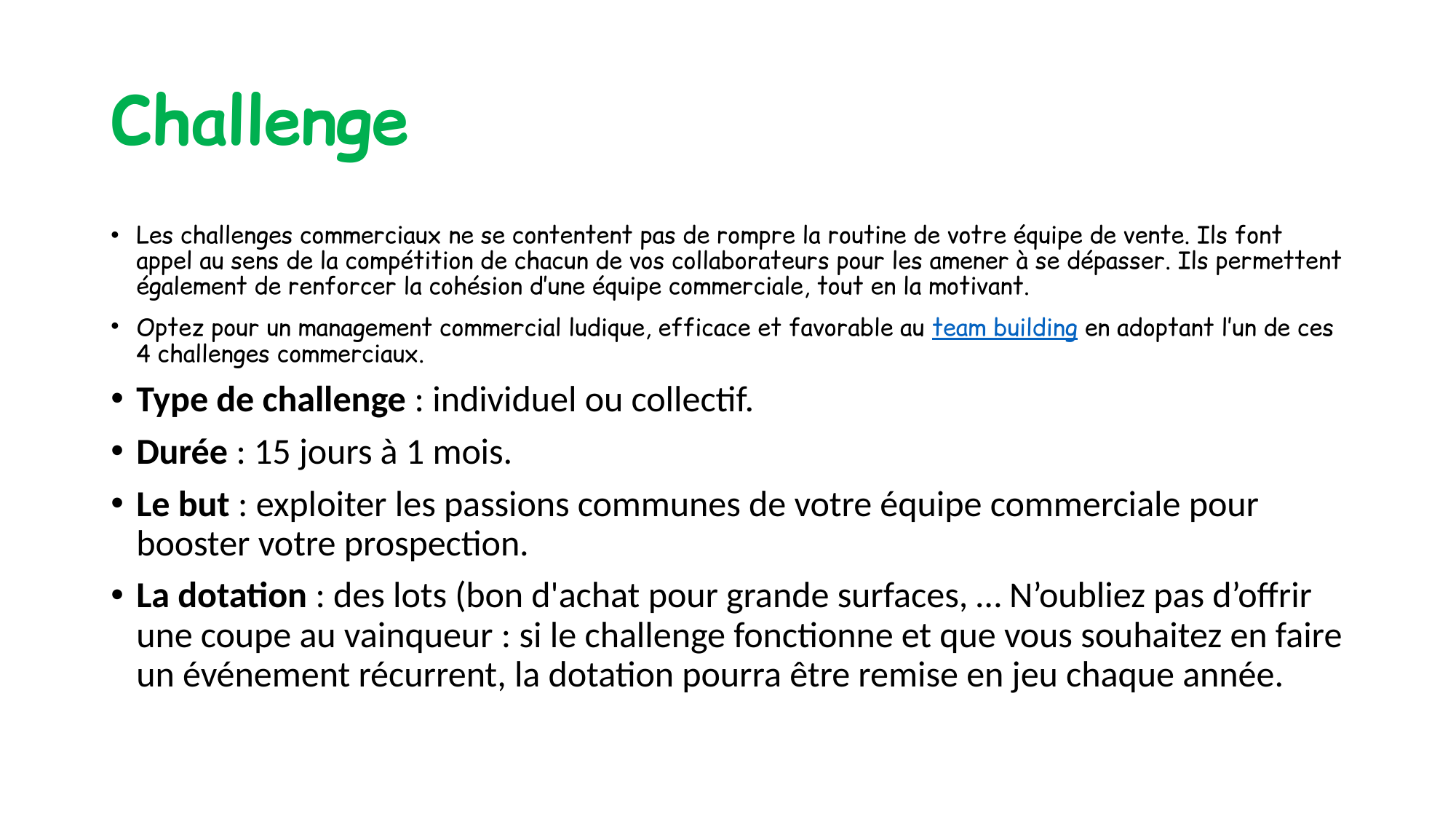

# Challenge
Les challenges commerciaux ne se contentent pas de rompre la routine de votre équipe de vente. Ils font appel au sens de la compétition de chacun de vos collaborateurs pour les amener à se dépasser. Ils permettent également de renforcer la cohésion d’une équipe commerciale, tout en la motivant.
Optez pour un management commercial ludique, efficace et favorable au team building en adoptant l’un de ces 4 challenges commerciaux.
Type de challenge : individuel ou collectif.
Durée : 15 jours à 1 mois.
Le but : exploiter les passions communes de votre équipe commerciale pour booster votre prospection.
La dotation : des lots (bon d'achat pour grande surfaces, … N’oubliez pas d’offrir une coupe au vainqueur : si le challenge fonctionne et que vous souhaitez en faire un événement récurrent, la dotation pourra être remise en jeu chaque année.